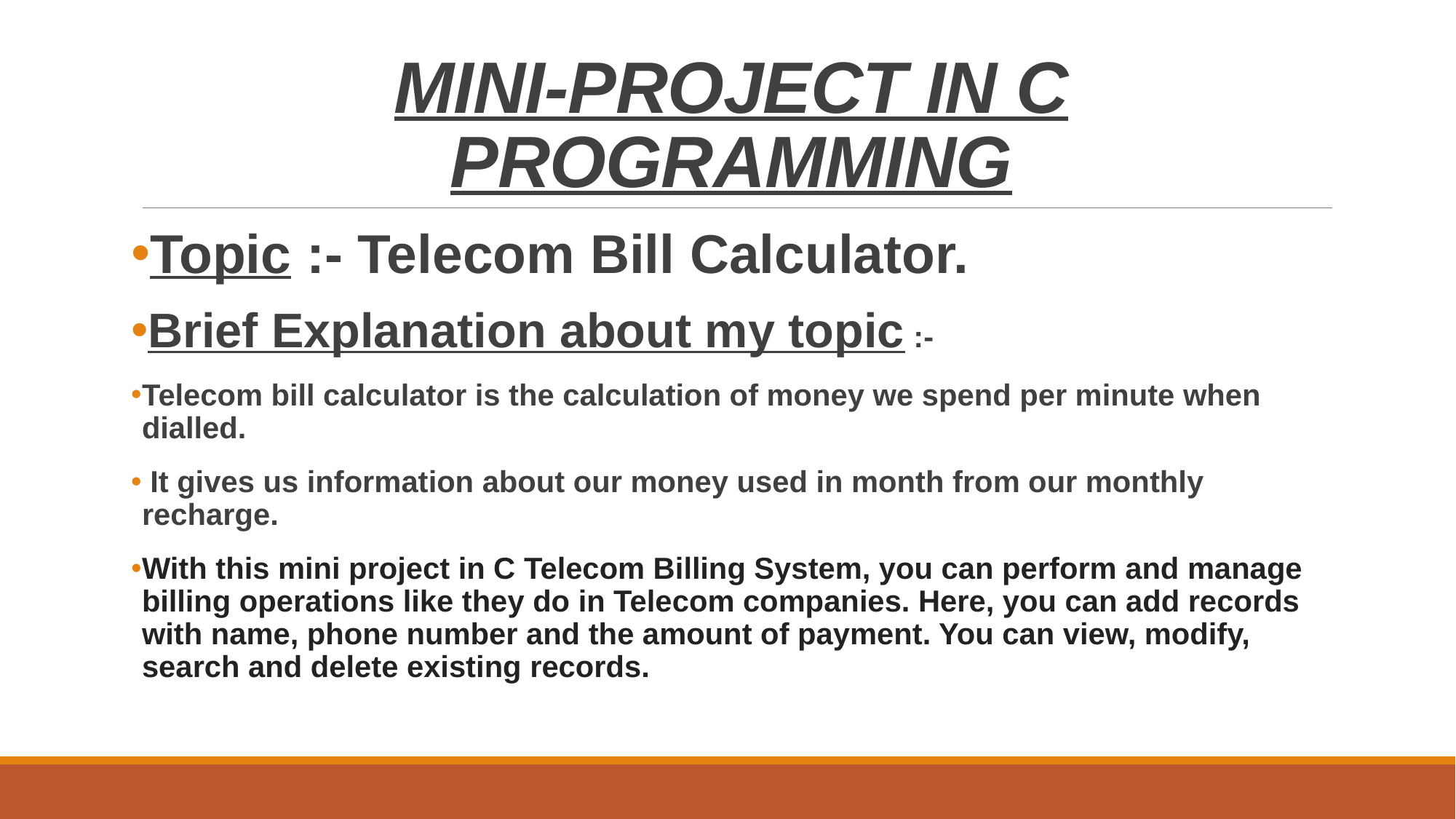

# MINI-PROJECT IN C PROGRAMMING
Topic :- Telecom Bill Calculator.
Brief Explanation about my topic :-
Telecom bill calculator is the calculation of money we spend per minute when dialled.
 It gives us information about our money used in month from our monthly recharge.
With this mini project in C Telecom Billing System, you can perform and manage billing operations like they do in Telecom companies. Here, you can add records with name, phone number and the amount of payment. You can view, modify, search and delete existing records.